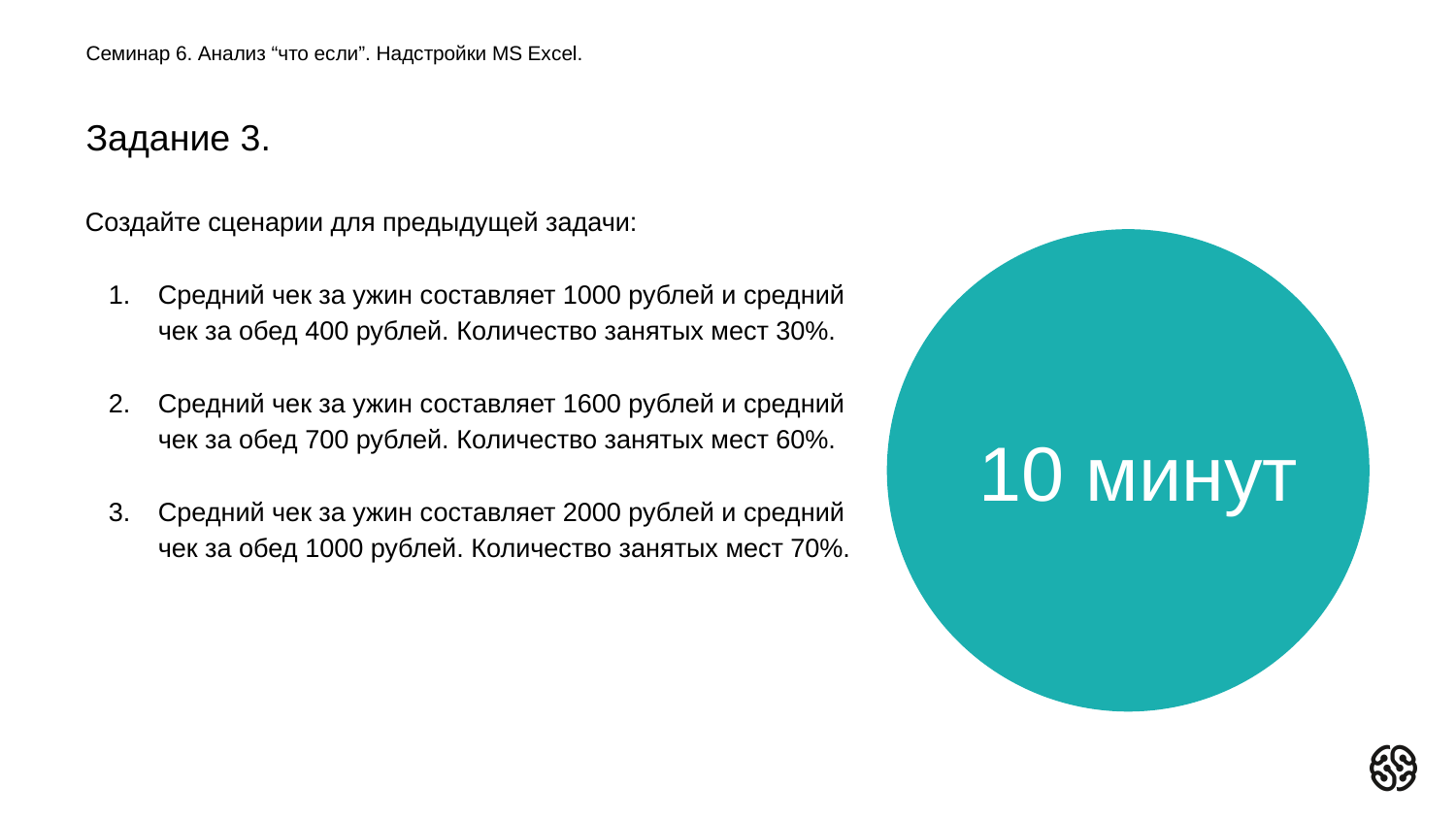

Семинар 6. Анализ “что если”. Надстройки MS Excel.
# Задание 3.
Создайте сценарии для предыдущей задачи:

Средний чек за ужин составляет 1000 рублей и средний чек за обед 400 рублей. Количество занятых мест 30%.

Средний чек за ужин составляет 1600 рублей и средний чек за обед 700 рублей. Количество занятых мест 60%.

Средний чек за ужин составляет 2000 рублей и средний чек за обед 1000 рублей. Количество занятых мест 70%.
 10 минут